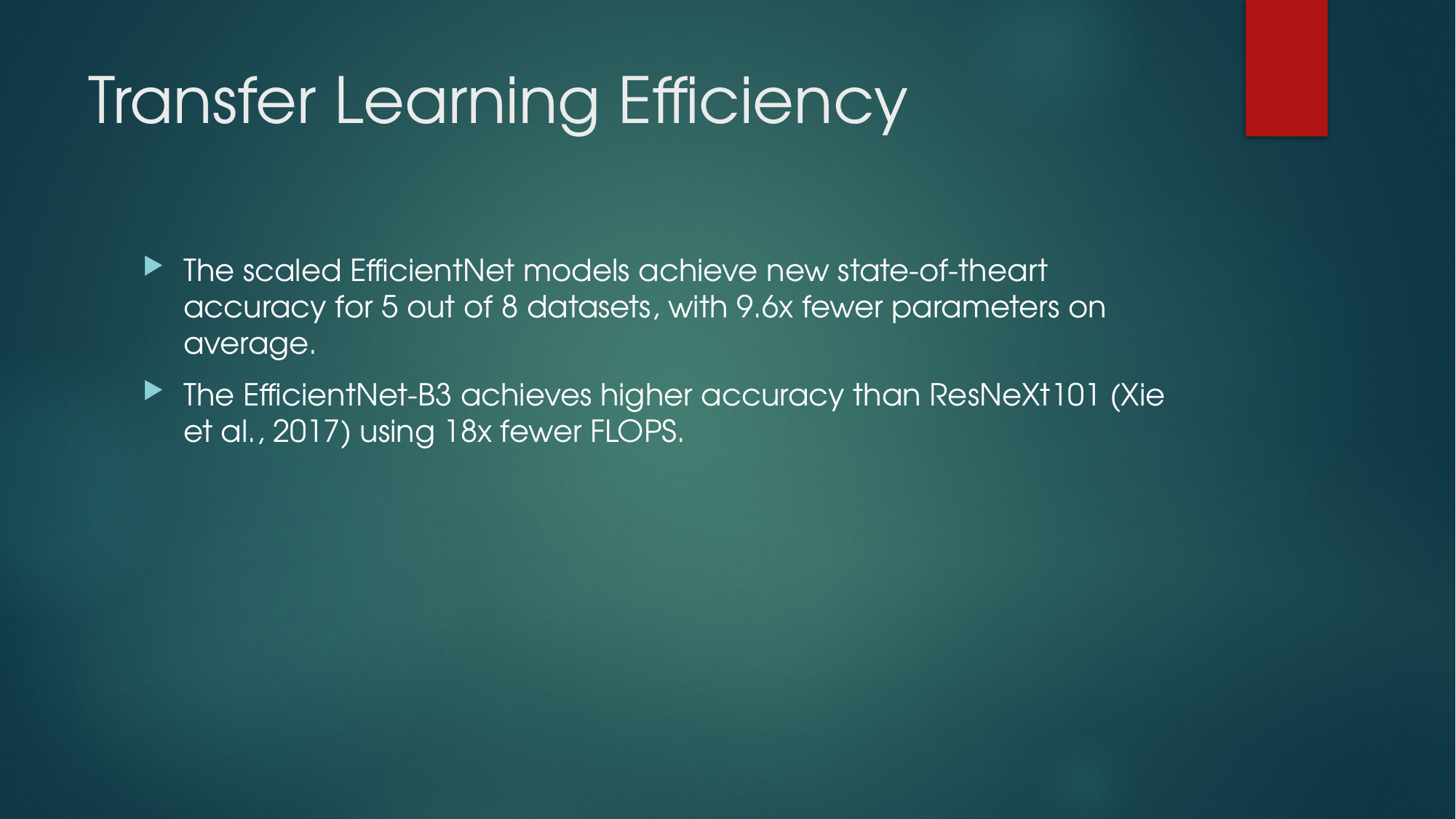

# Transfer Learning Efficiency
The scaled EfficientNet models achieve new state-of-theart accuracy for 5 out of 8 datasets, with 9.6x fewer parameters on average.
The EfficientNet-B3 achieves higher accuracy than ResNeXt101 (Xie et al., 2017) using 18x fewer FLOPS.